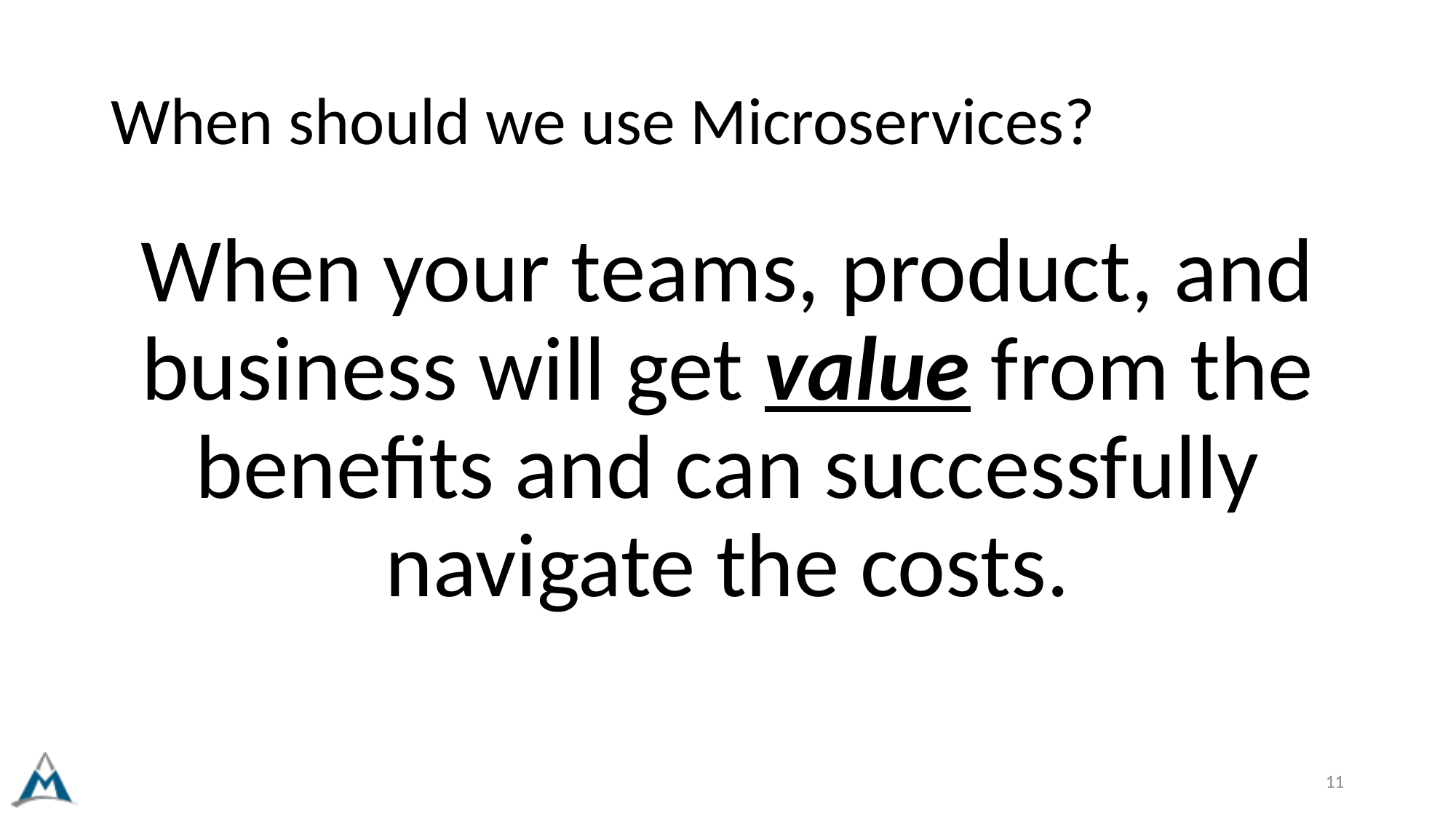

# When should we use Microservices?
When your teams, product, and business will get value from the benefits and can successfully navigate the costs.
11